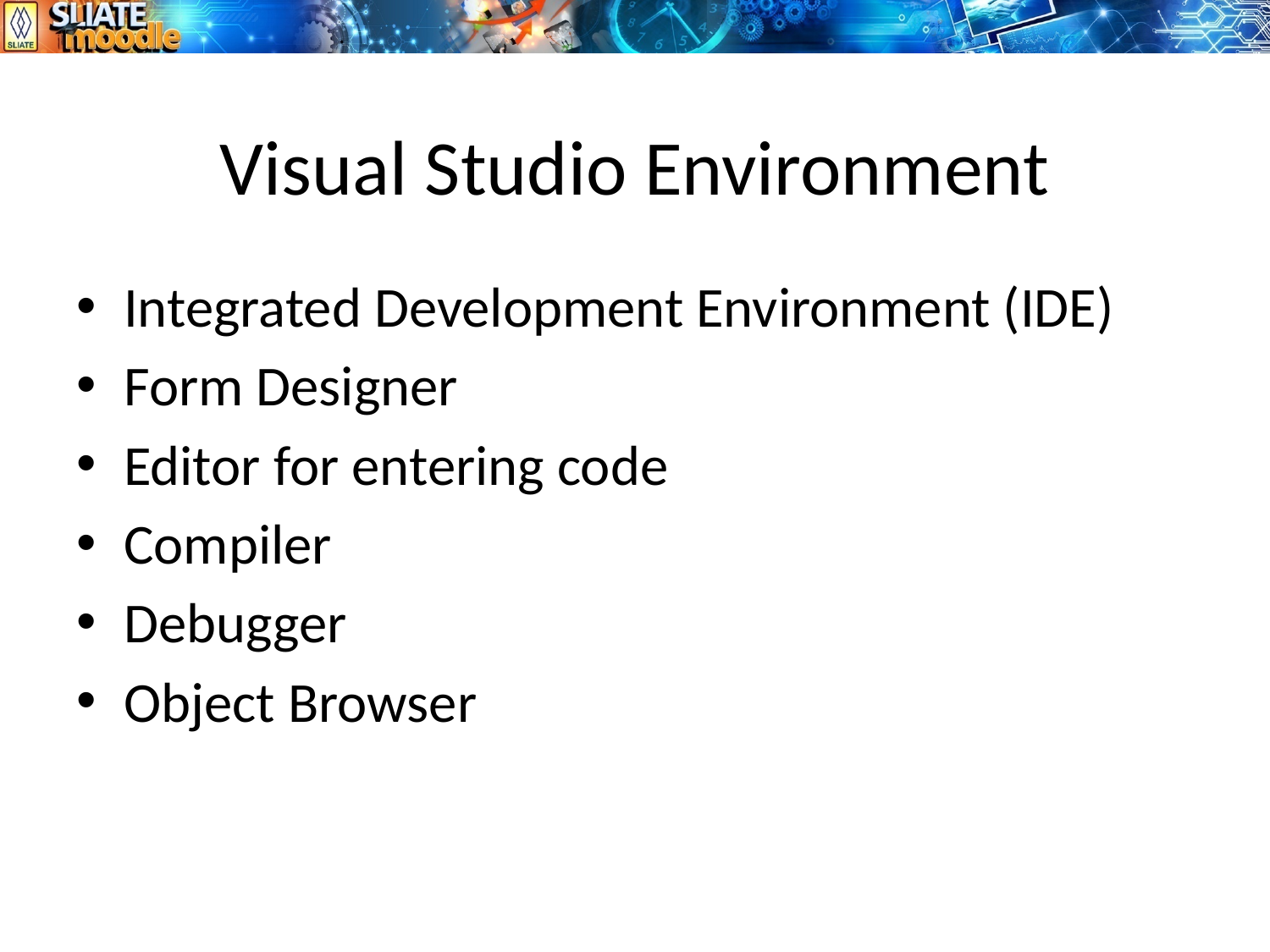

# Visual Studio Environment
Integrated Development Environment (IDE)
Form Designer
Editor for entering code
Compiler
Debugger
Object Browser